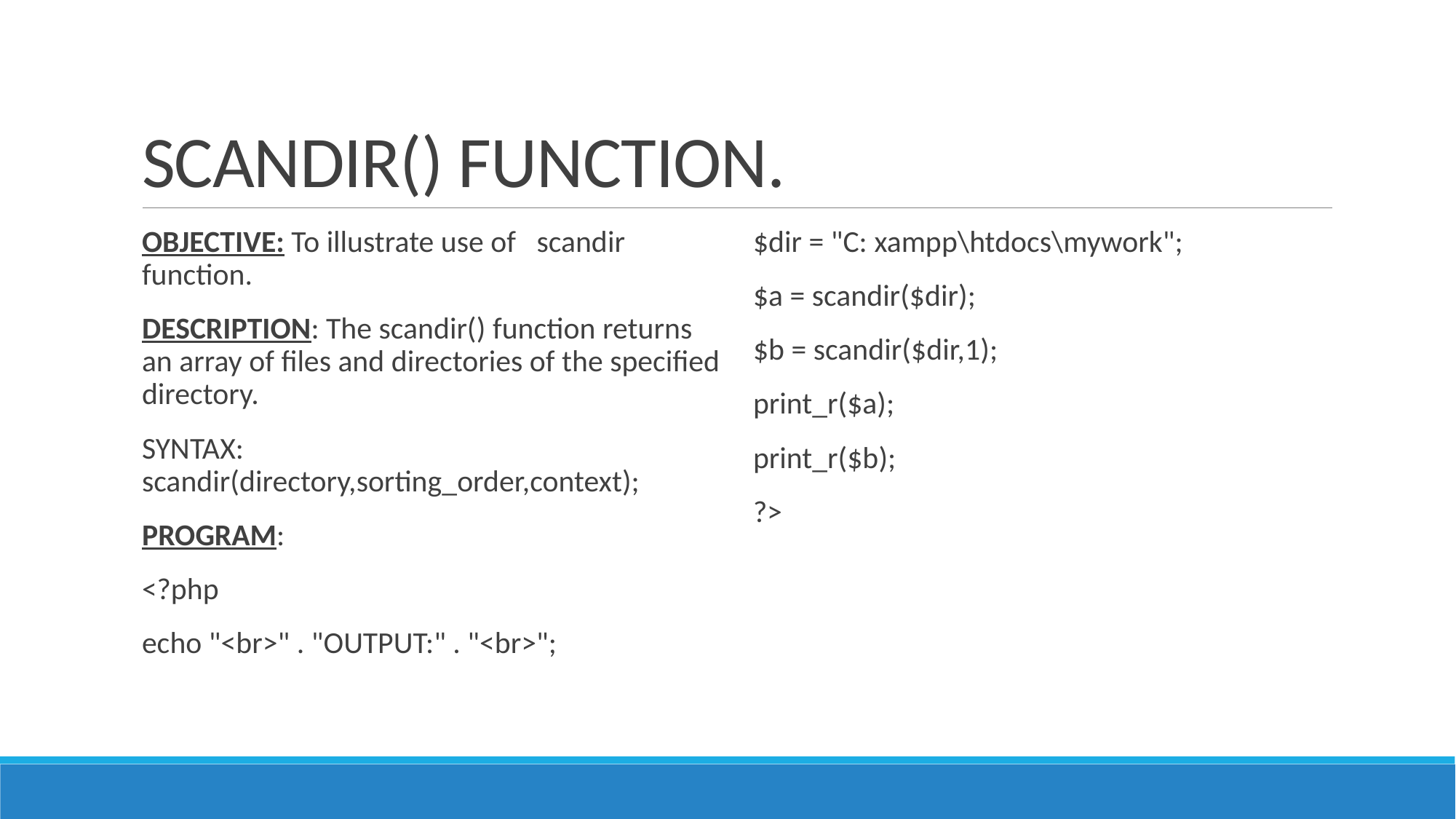

# SCANDIR() FUNCTION.
OBJECTIVE: To illustrate use of   scandir function.
DESCRIPTION: The scandir() function returns an array of files and directories of the specified directory.
SYNTAX: scandir(directory,sorting_order,context);
PROGRAM:
<?php
echo "<br>" . "OUTPUT:" . "<br>";

$dir = "C: xampp\htdocs\mywork";
$a = scandir($dir);
$b = scandir($dir,1);
print_r($a);
print_r($b);
?>